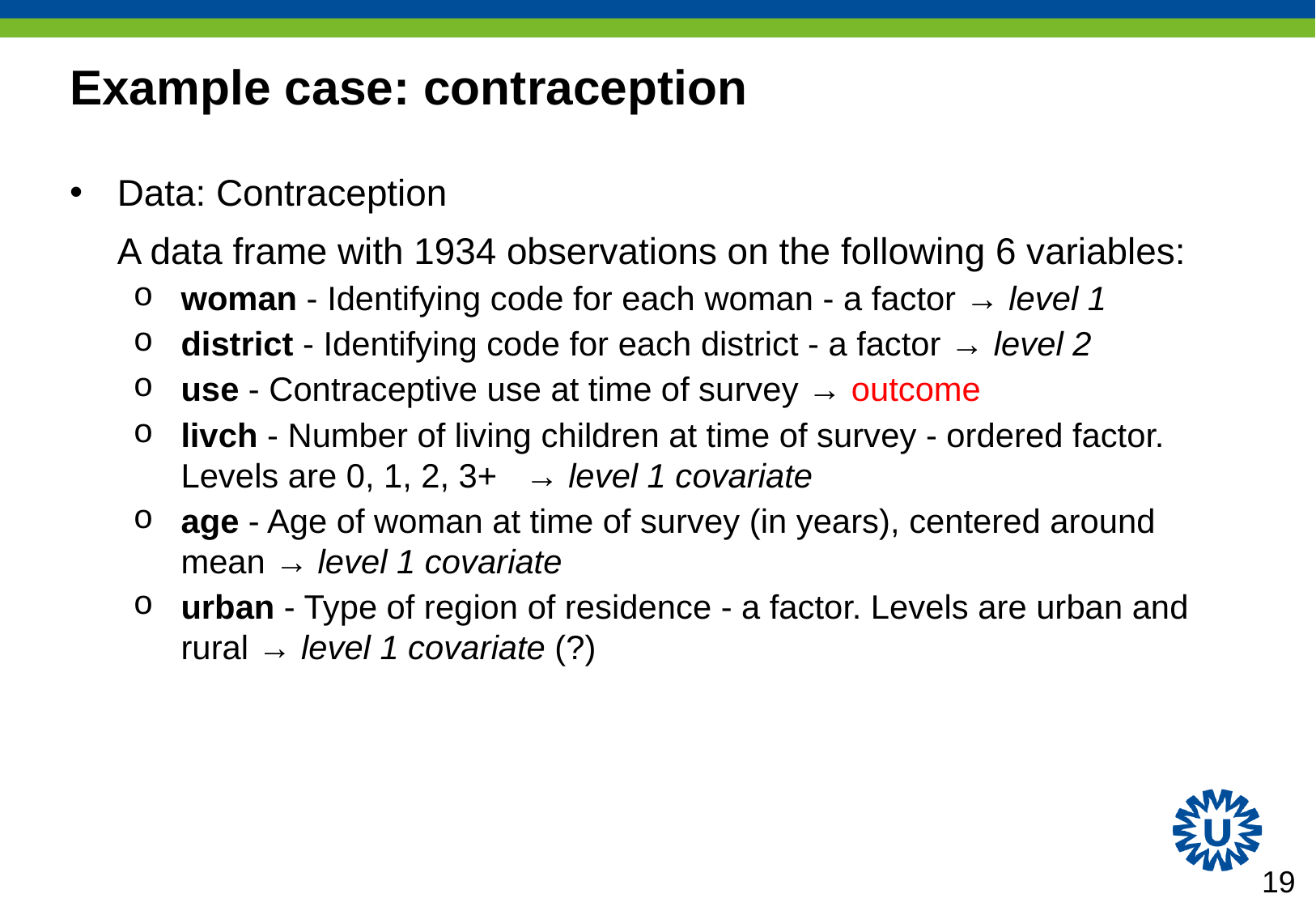

# Example case: contraception
Data: Contraception
A data frame with 1934 observations on the following 6 variables:
woman - Identifying code for each woman - a factor → level 1
district - Identifying code for each district - a factor → level 2
use - Contraceptive use at time of survey → outcome
livch - Number of living children at time of survey - ordered factor. Levels are 0, 1, 2, 3+   → level 1 covariate
age - Age of woman at time of survey (in years), centered around mean → level 1 covariate
urban - Type of region of residence - a factor. Levels are urban and rural → level 1 covariate (?)

19